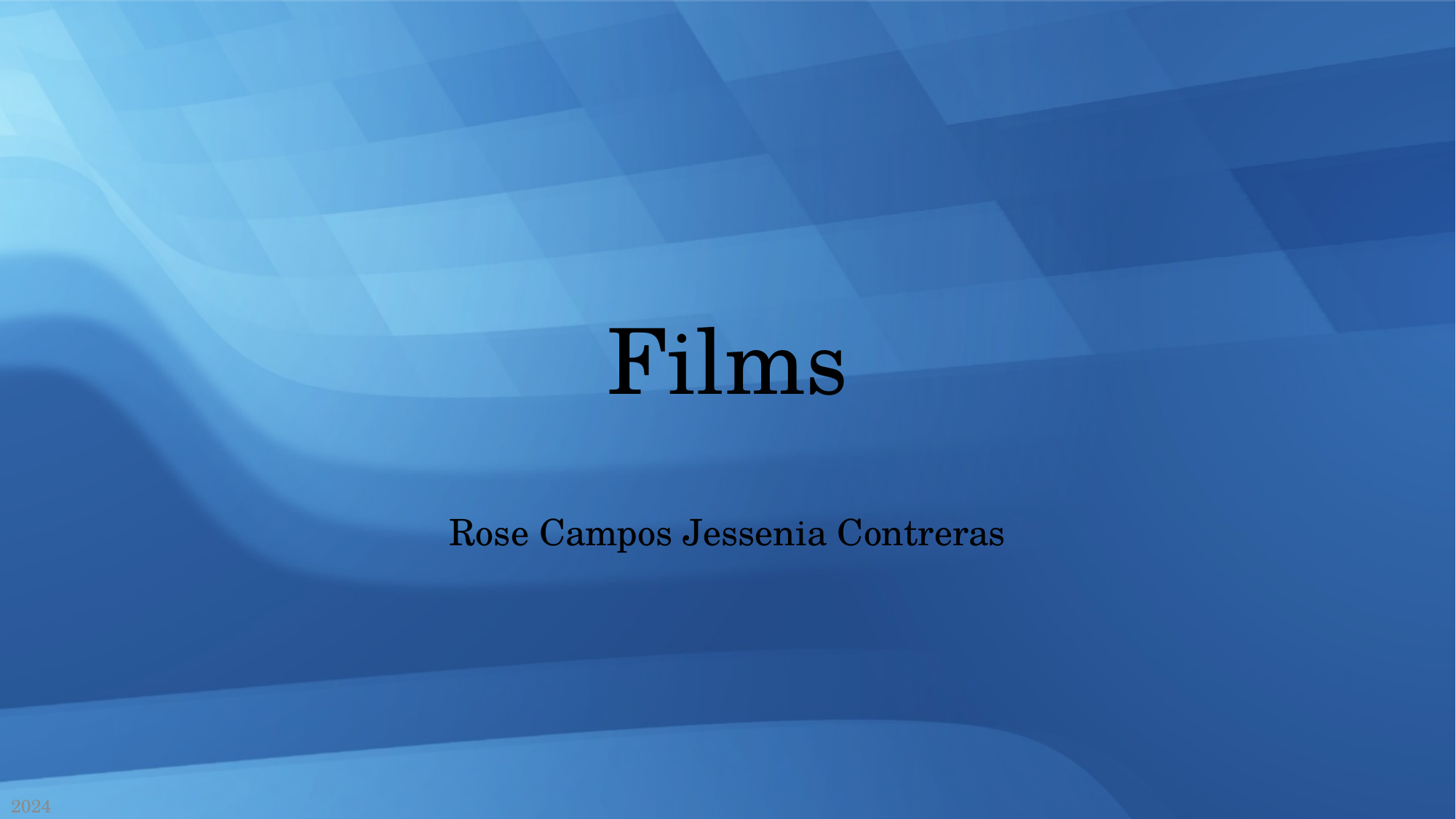

# Films
Rose Campos Jessenia Contreras
2024